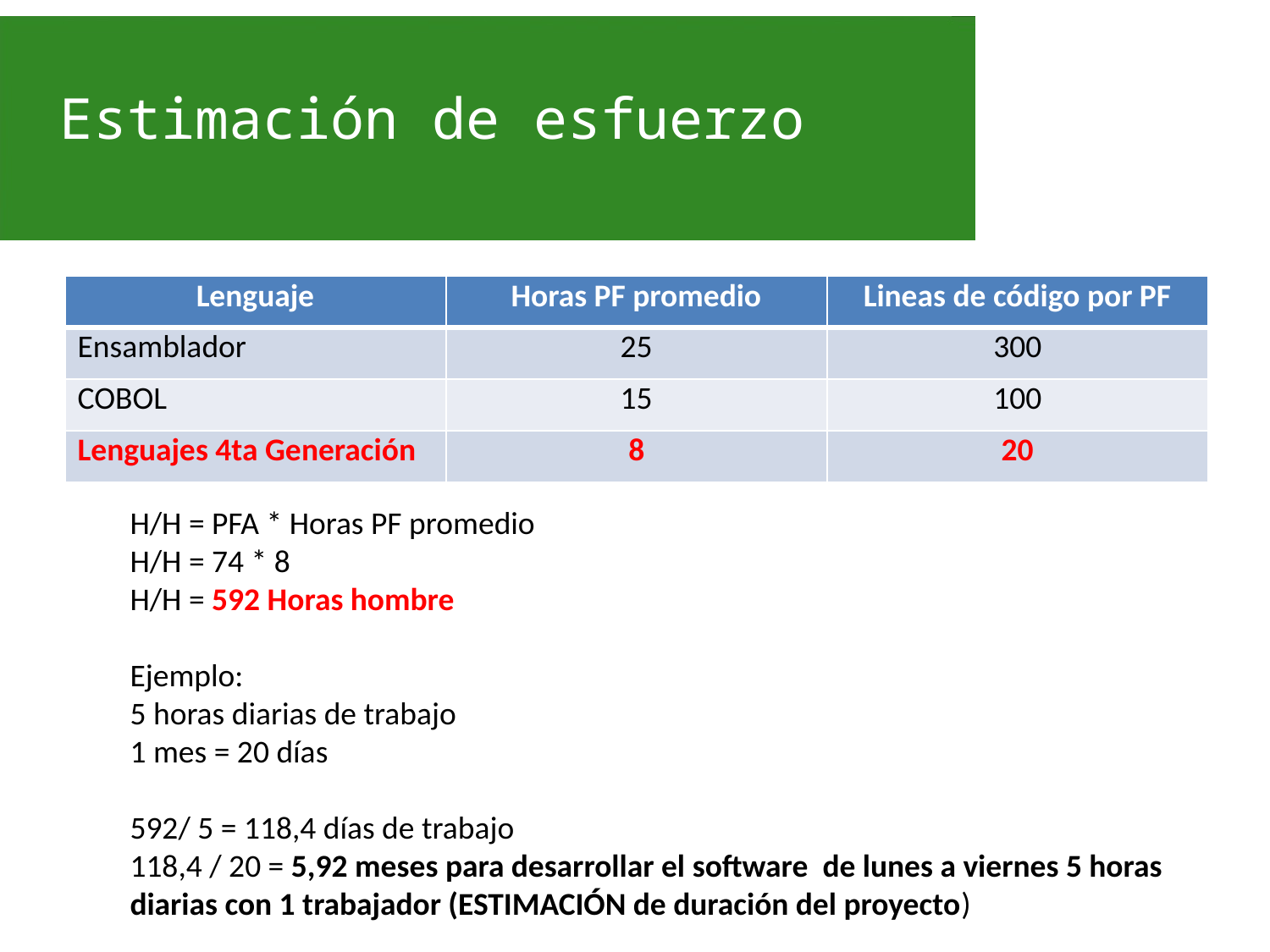

# Estimación de esfuerzo
| Lenguaje | Horas PF promedio | Lineas de código por PF |
| --- | --- | --- |
| Ensamblador | 25 | 300 |
| COBOL | 15 | 100 |
| Lenguajes 4ta Generación | 8 | 20 |
H/H = PFA * Horas PF promedio
H/H = 74 * 8
H/H = 592 Horas hombre

Ejemplo:
5 horas diarias de trabajo
1 mes = 20 días

592/ 5 = 118,4 días de trabajo
118,4 / 20 = 5,92 meses para desarrollar el software  de lunes a viernes 5 horas diarias con 1 trabajador (ESTIMACIÓN de duración del proyecto)